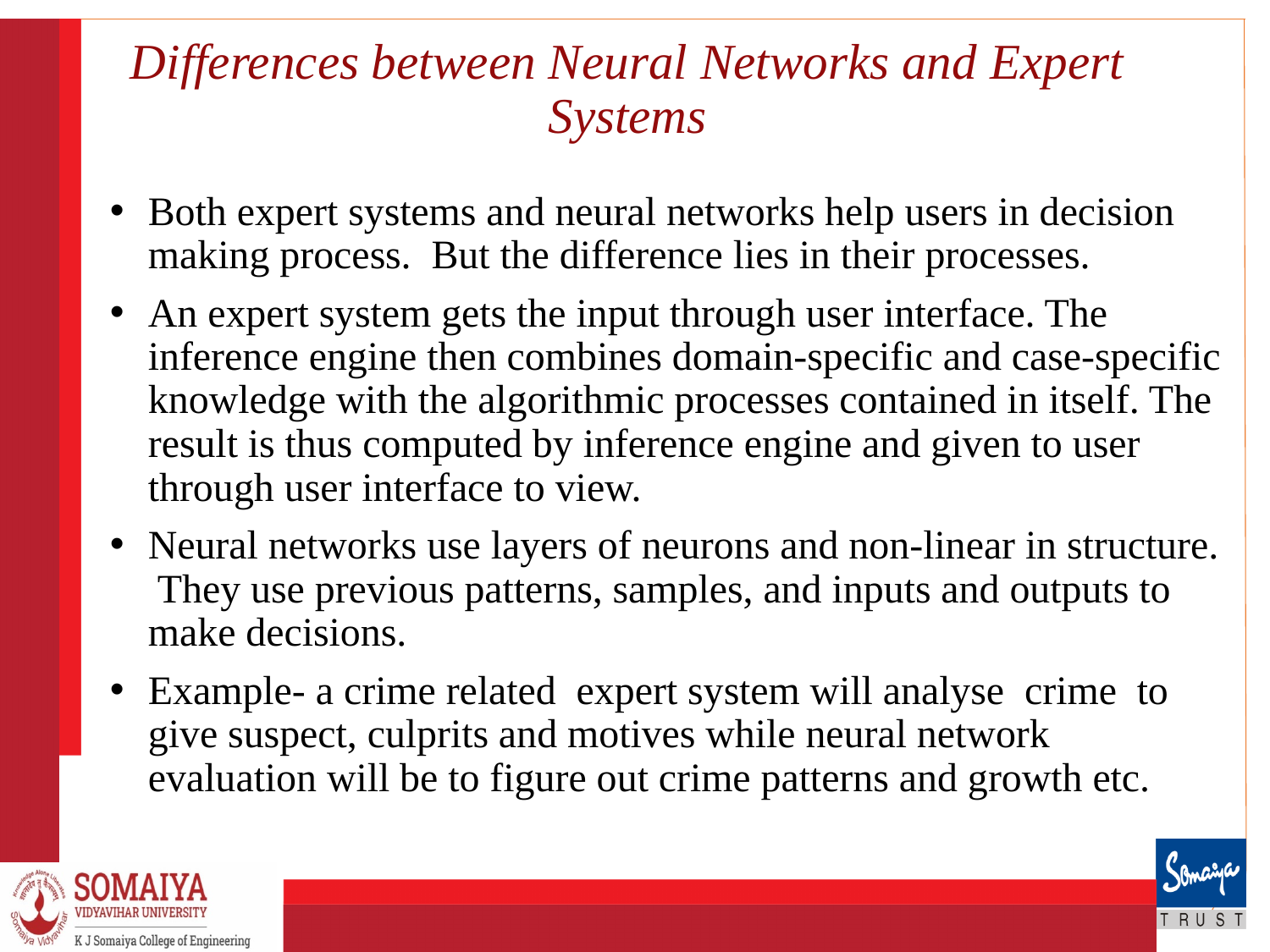

# Differences between Neural Networks and Expert Systems
Both expert systems and neural networks help users in decision making process.  But the difference lies in their processes.
An expert system gets the input through user interface. The inference engine then combines domain-specific and case-specific knowledge with the algorithmic processes contained in itself. The result is thus computed by inference engine and given to user through user interface to view.
Neural networks use layers of neurons and non-linear in structure.  They use previous patterns, samples, and inputs and outputs to make decisions.
Example- a crime related  expert system will analyse  crime  to give suspect, culprits and motives while neural network evaluation will be to figure out crime patterns and growth etc.